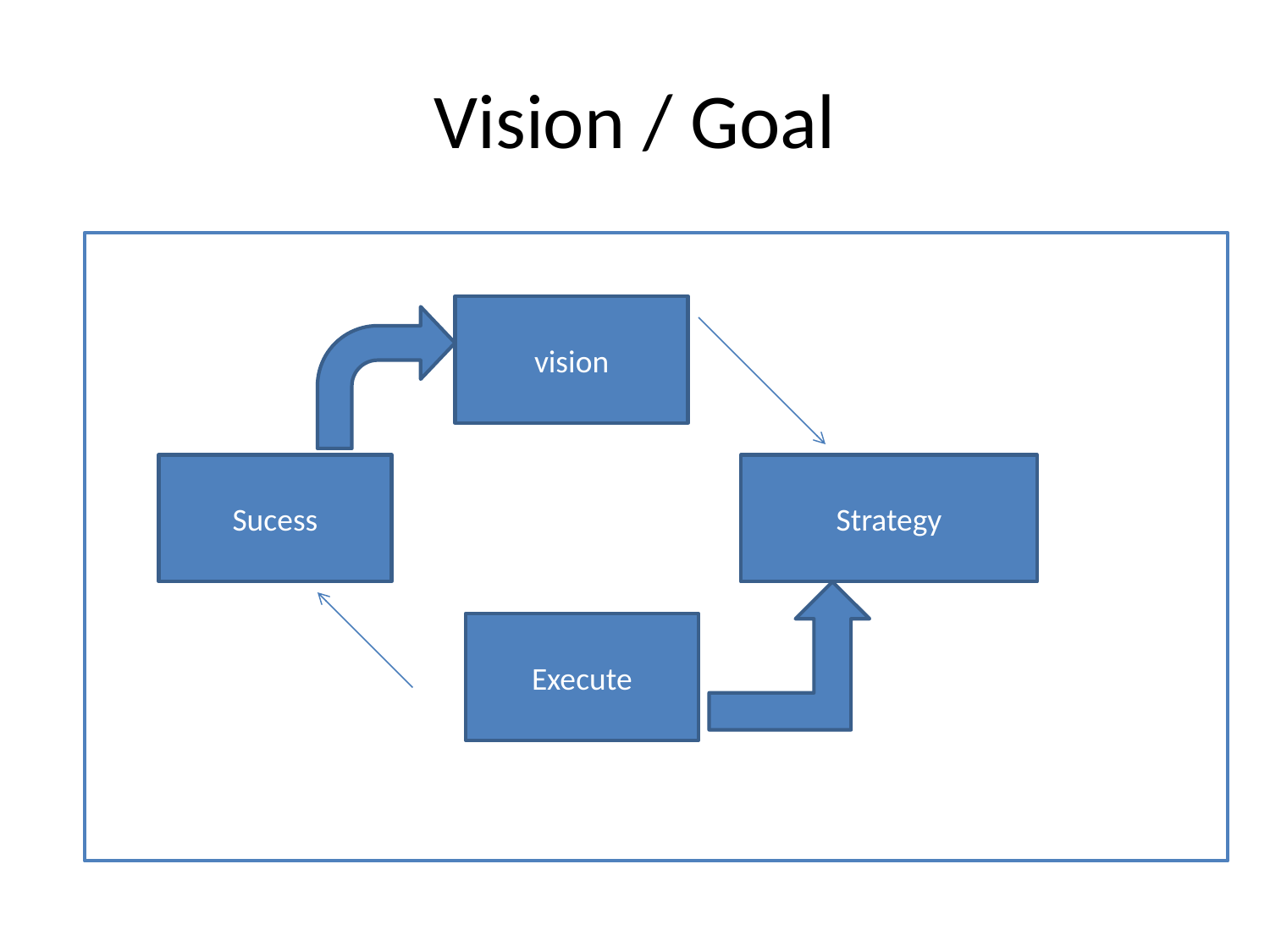

# Vision / Goal

vision

Sucess
Strategy

Execute